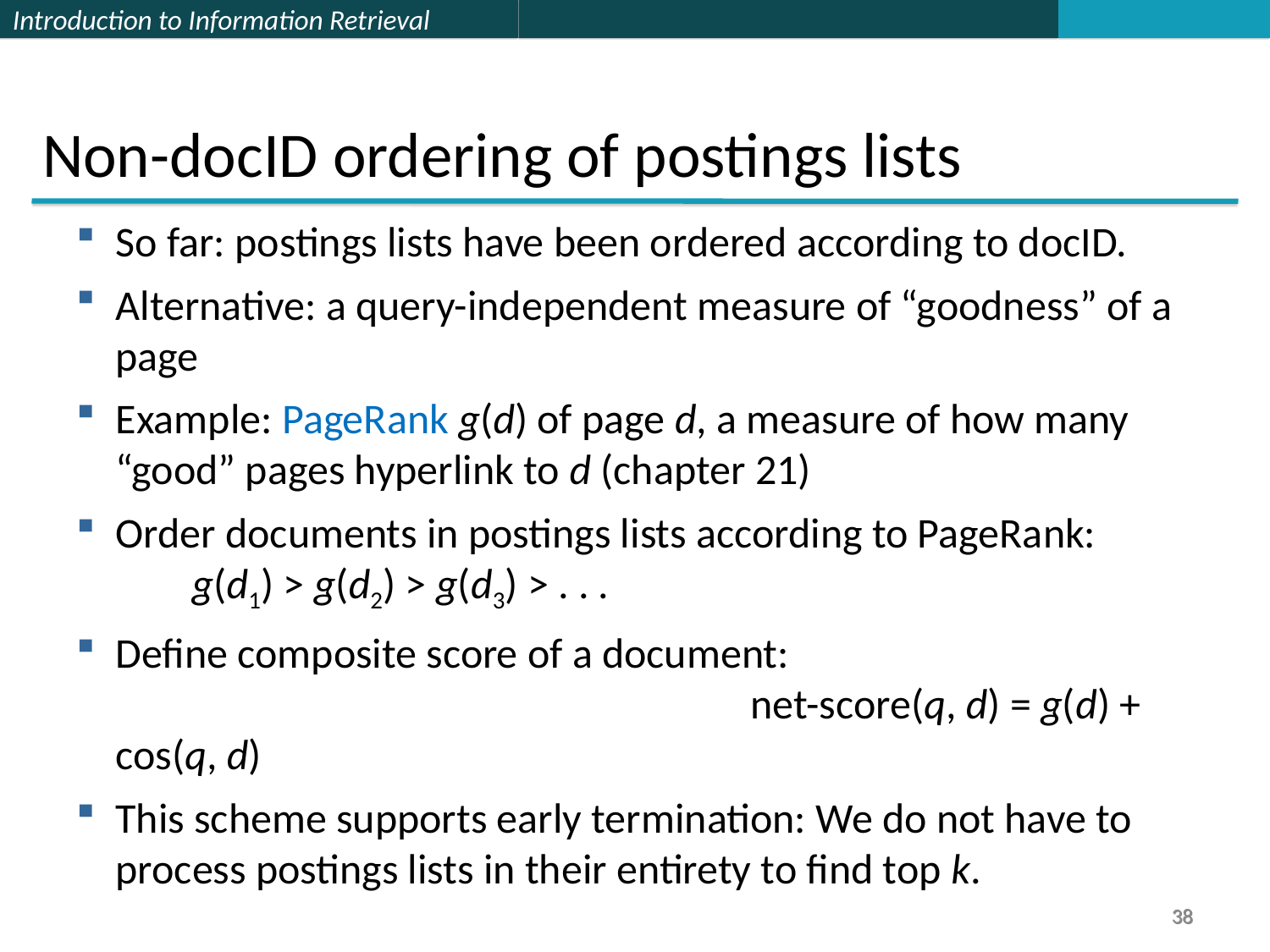

Non-docID ordering of postings lists
So far: postings lists have been ordered according to docID.
Alternative: a query-independent measure of “goodness” of a page
Example: PageRank g(d) of page d, a measure of how many “good” pages hyperlink to d (chapter 21)
Order documents in postings lists according to PageRank:                    g(d1) > g(d2) > g(d3) > . . .
Define composite score of a document:                                                          				net-score(q, d) = g(d) + cos(q, d)
This scheme supports early termination: We do not have to process postings lists in their entirety to find top k.
38
38